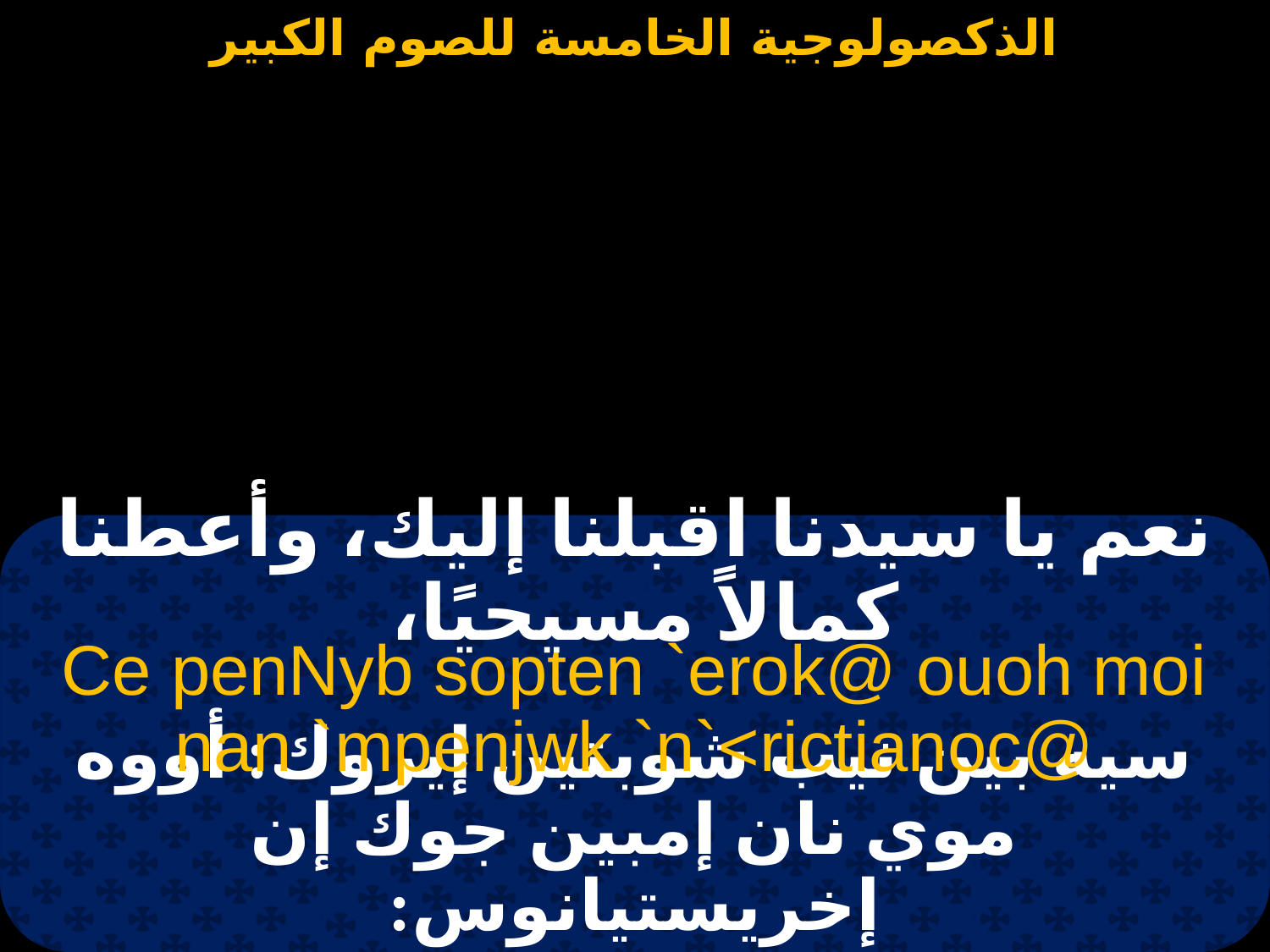

#
نعم يا سيدنا اقبلنا إليك، وأعطنا كمالاً مسيحيًا،
Ce penNyb sopten `erok@ ouoh moi nan `mpenjwk `n`<rictianoc@
سيه بين نيب شوبتين إيروك: أووه موي نان إمبين جوك إن إخريستيانوس: